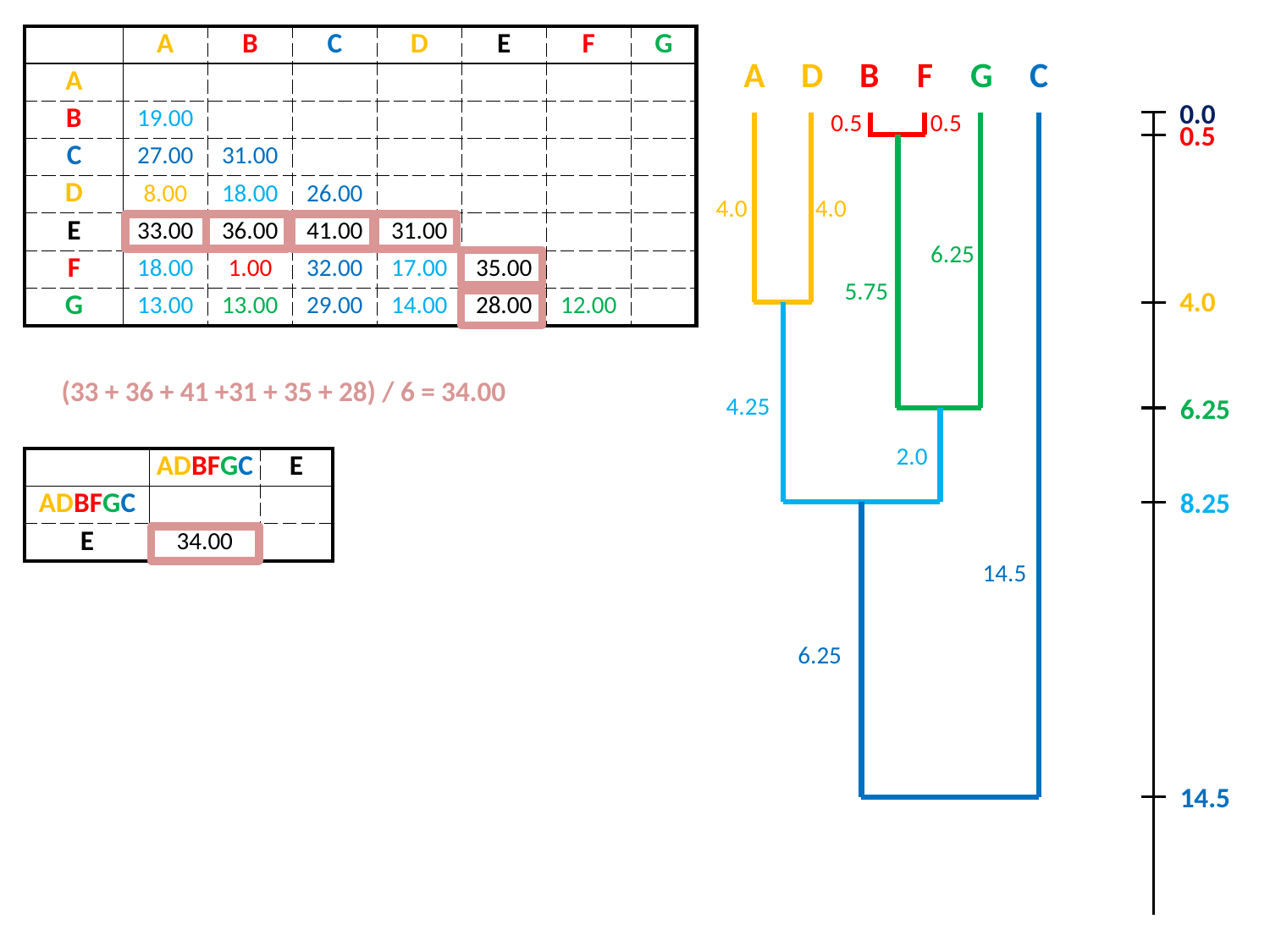

|  | A | B | C | D | E | F | G |
| --- | --- | --- | --- | --- | --- | --- | --- |
| A |  |  |  |  |  |  |  |
| B | 19.00 |  |  |  |  |  |  |
| C | 27.00 | 31.00 |  |  |  |  |  |
| D | 8.00 | 18.00 | 26.00 |  |  |  |  |
| E | 33.00 | 36.00 | 41.00 | 31.00 |  |  |  |
| F | 18.00 | 1.00 | 32.00 | 17.00 | 35.00 |  |  |
| G | 13.00 | 13.00 | 29.00 | 14.00 | 28.00 | 12.00 |  |
A
D
B
F
G
C
0.0
0.5
0.5
14.5
0.5
4.0
4.0

6.25

5.75
4.0

(33 + 36 + 41 +31 + 35 + 28) / 6 = 34.00
4.25
6.25
2.0
|  | ADBFGC | E |
| --- | --- | --- |
| ADBFGC |  |  |
| E | 34.00 |  |
8.25

14.5
6.25